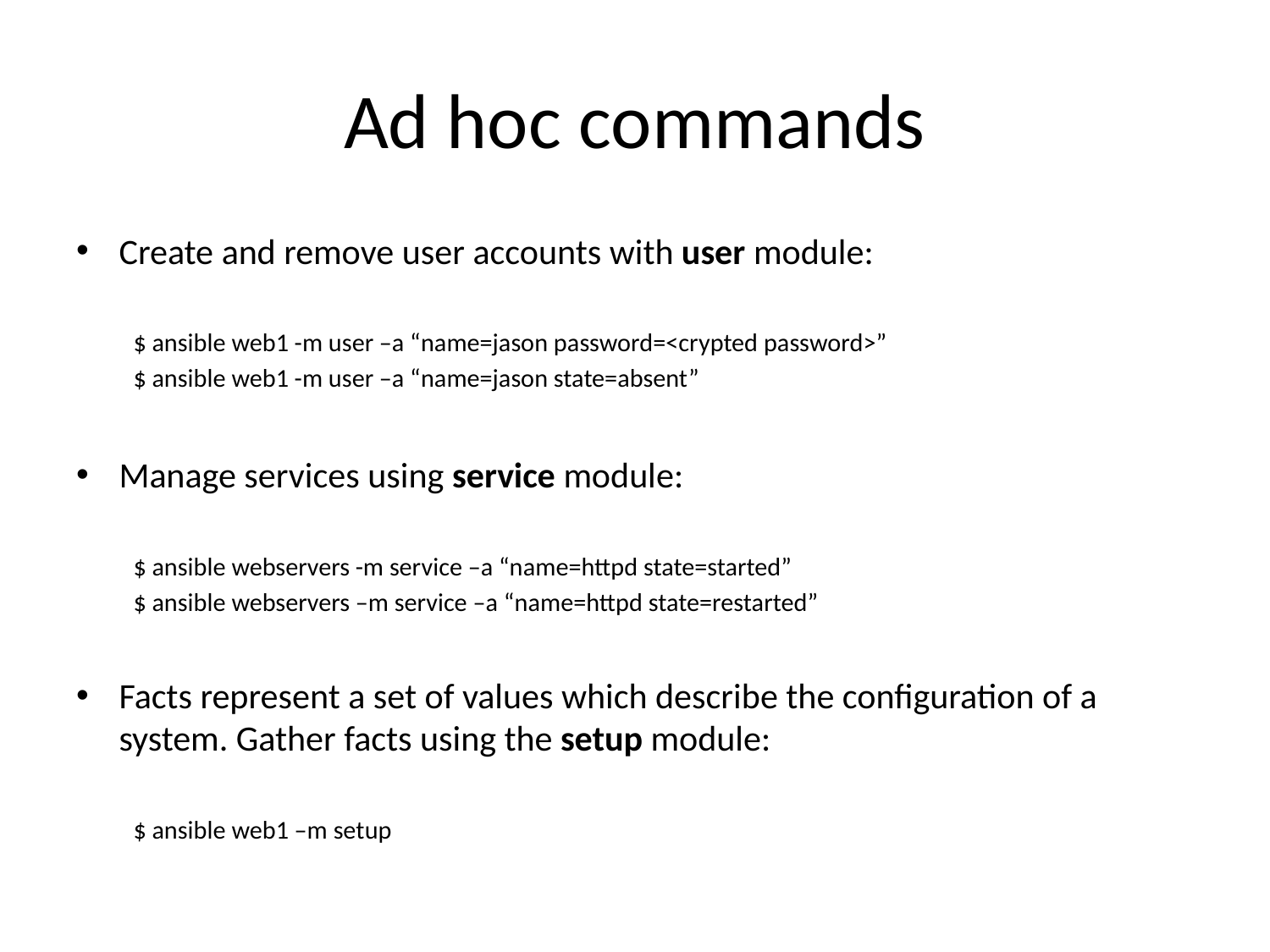

# Ad hoc commands
Create and remove user accounts with user module:

$ ansible web1 -m user –a “name=jason password=<crypted password>”
$ ansible web1 -m user –a “name=jason state=absent”

Manage services using service module:

$ ansible webservers -m service –a “name=httpd state=started”
$ ansible webservers –m service –a “name=httpd state=restarted”

Facts represent a set of values which describe the configuration of a system. Gather facts using the setup module:

$ ansible web1 –m setup